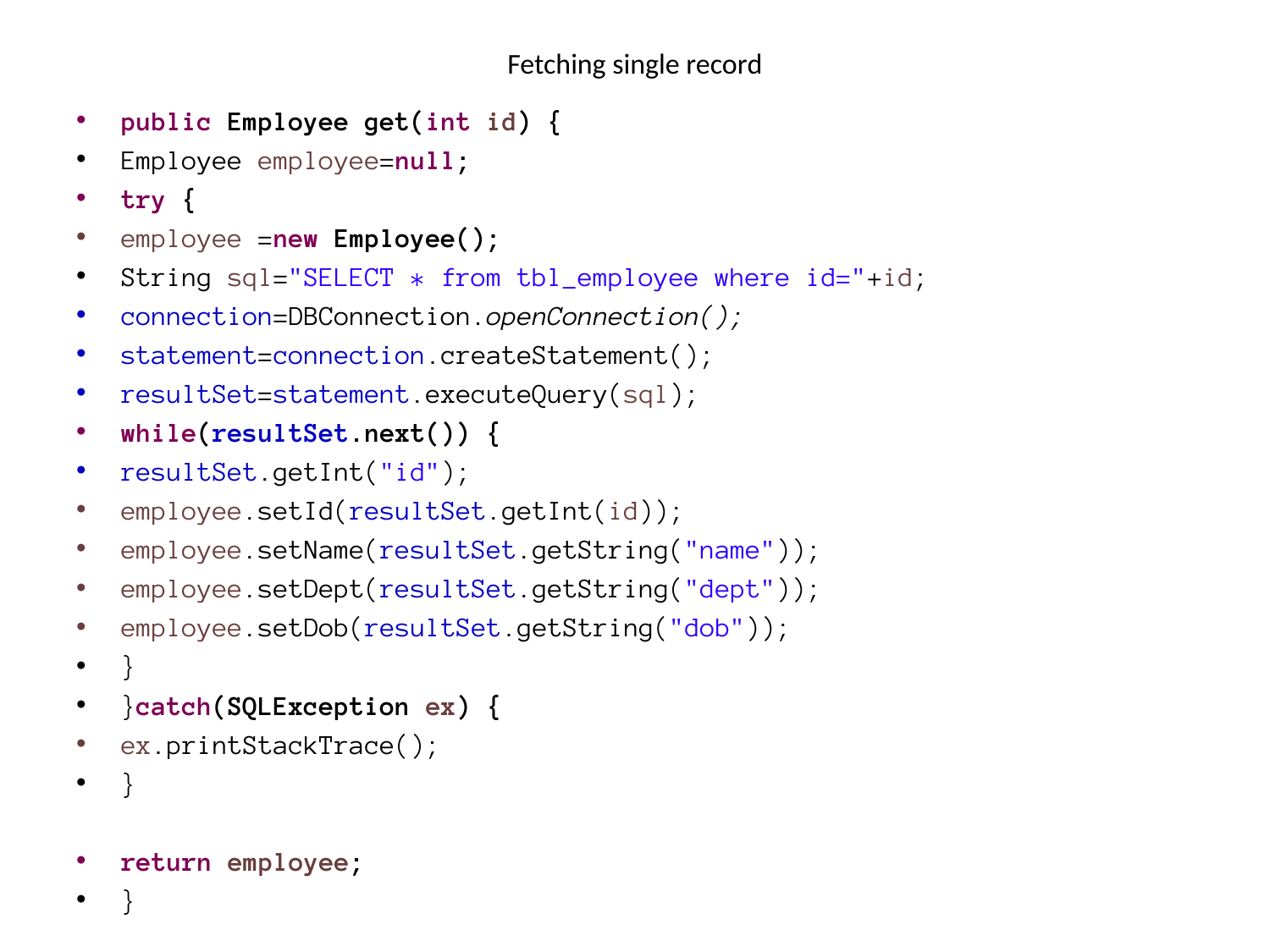

# Fetching single record
public Employee get(int id) {
Employee employee=null;
try {
employee =new Employee();
String sql="SELECT * from tbl_employee where id="+id;
connection=DBConnection.openConnection();
statement=connection.createStatement();
resultSet=statement.executeQuery(sql);
while(resultSet.next()) {
resultSet.getInt("id");
employee.setId(resultSet.getInt(id));
employee.setName(resultSet.getString("name"));
employee.setDept(resultSet.getString("dept"));
employee.setDob(resultSet.getString("dob"));
}
}catch(SQLException ex) {
ex.printStackTrace();
}

return employee;
}